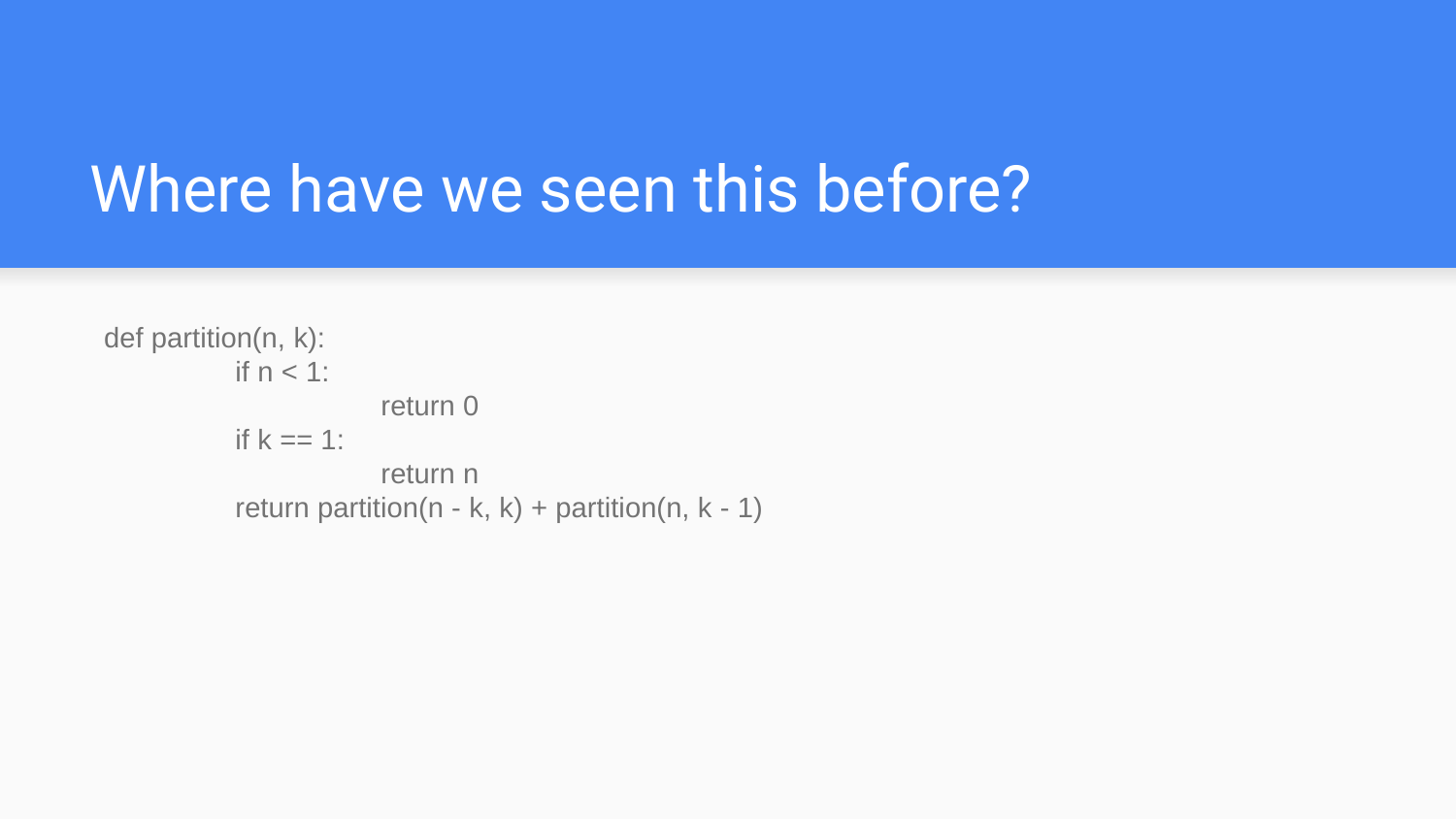

# Where have we seen this before?
def partition(n, k):
	if n < 1:
		return 0
	if k == 1:
		return n
	return partition(n - k, k) + partition(n, k - 1)